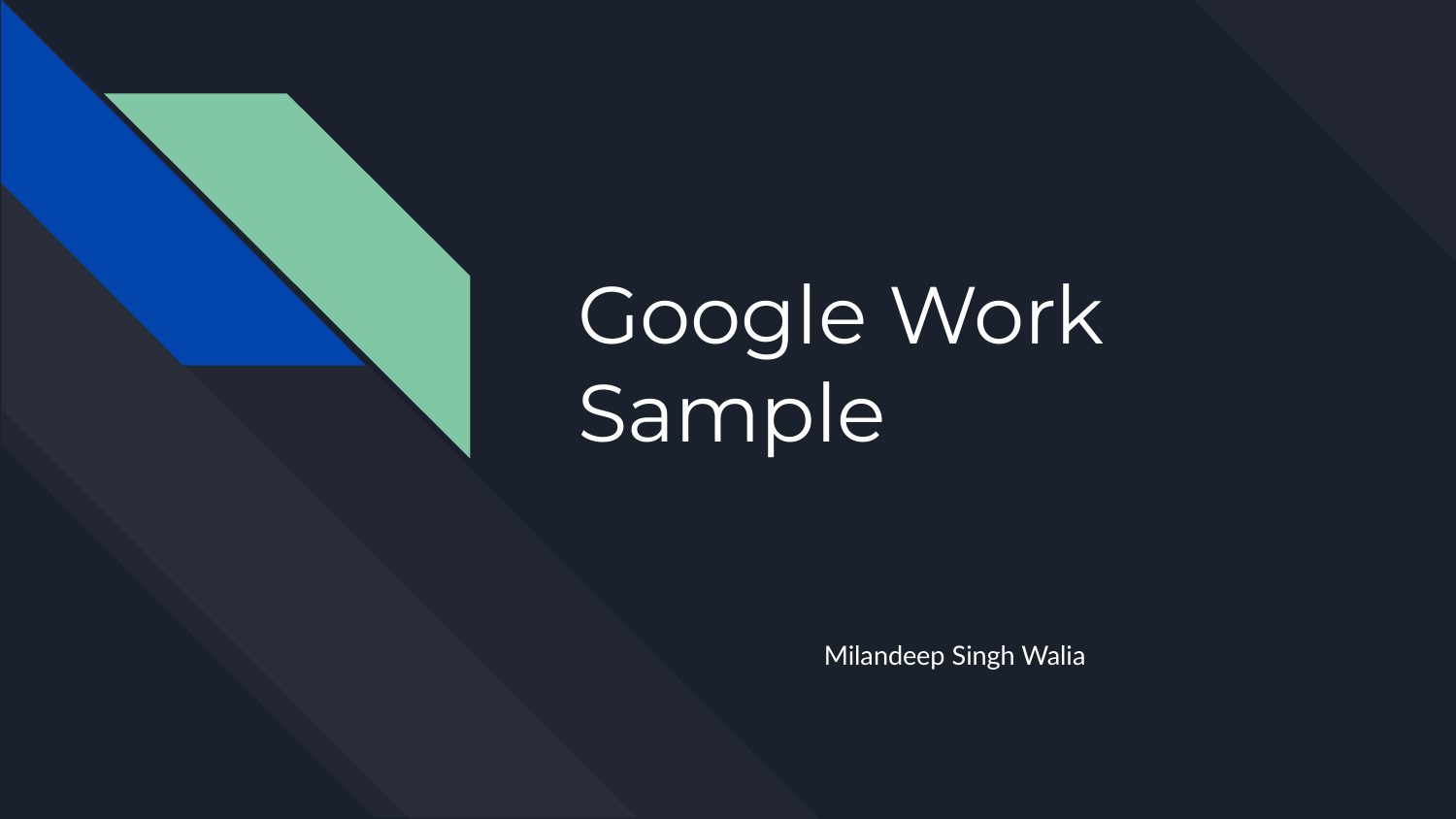

# Google Work Sample
Milandeep Singh Walia